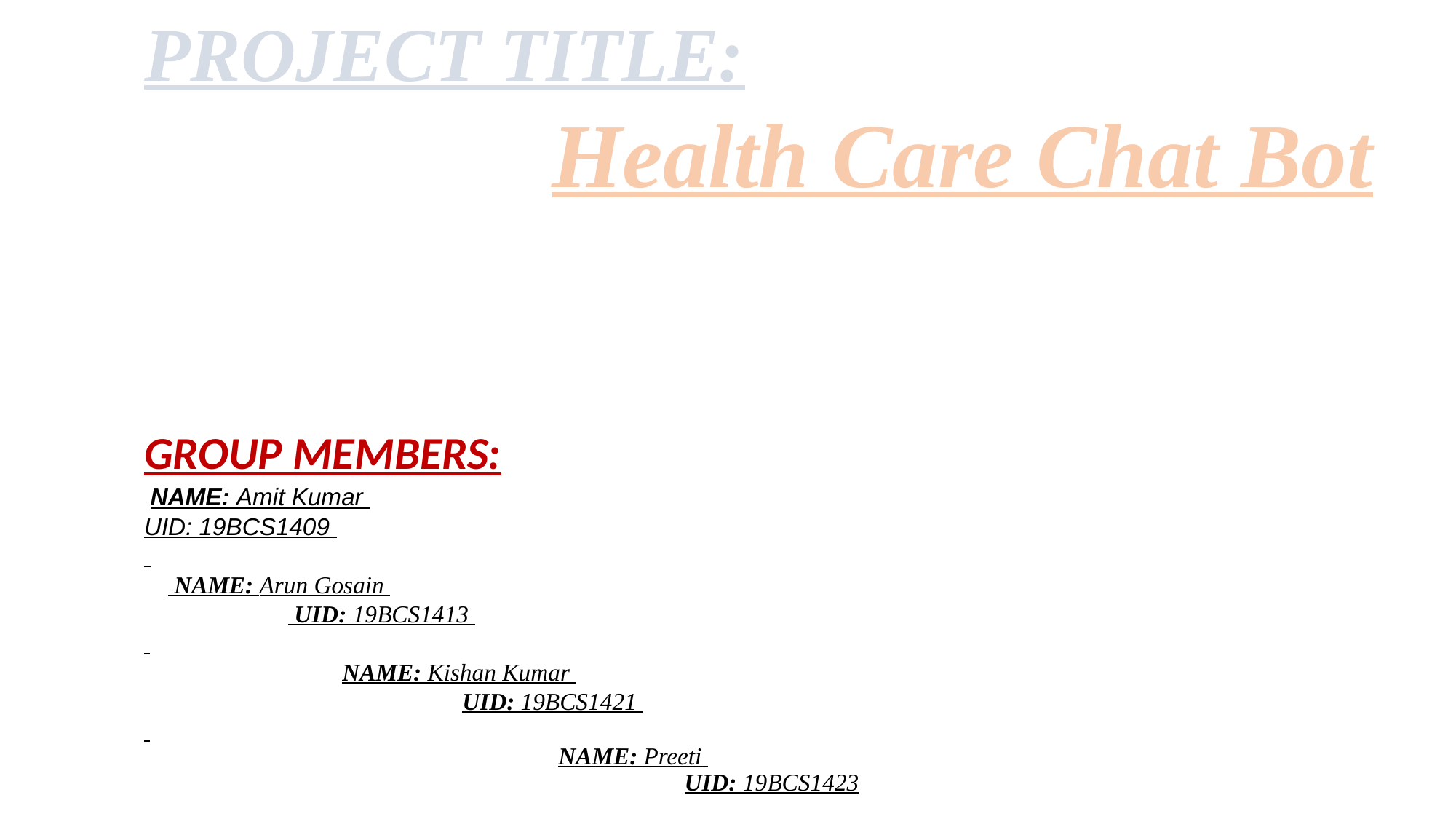

PROJECT TITLE:
                           Health Care Chat Bot
GROUP MEMBERS: NAME: Amit Kumar UID: 19BCS1409
     NAME: Arun Gosain
                         UID: 19BCS1413
                                 NAME: Kishan Kumar
                                                     UID: 19BCS1421
                                                                     NAME: Preeti
                                                                                          UID: 19BCS1423